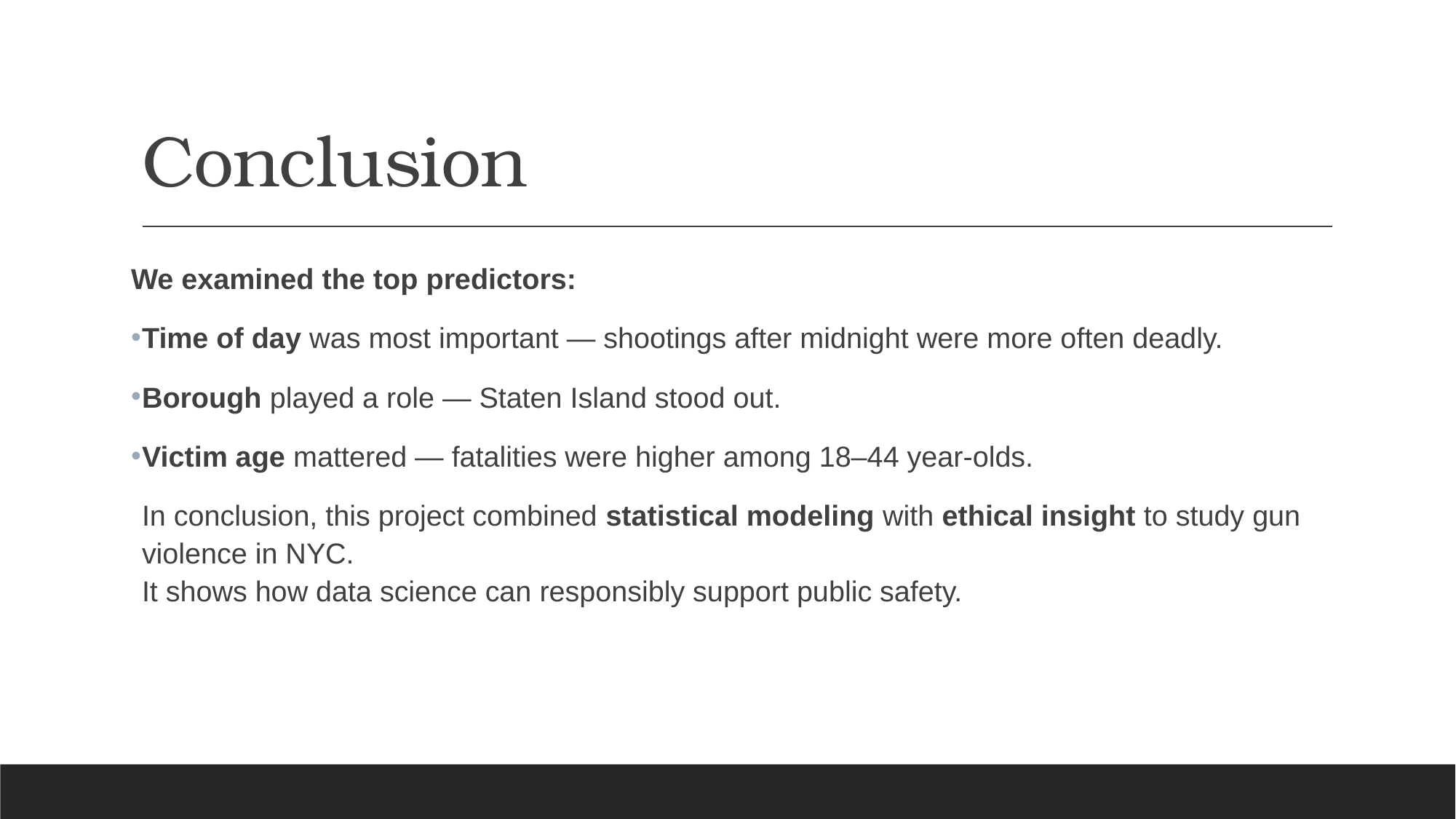

# Conclusion
We examined the top predictors:
Time of day was most important — shootings after midnight were more often deadly.
Borough played a role — Staten Island stood out.
Victim age mattered — fatalities were higher among 18–44 year-olds.
In conclusion, this project combined statistical modeling with ethical insight to study gun violence in NYC.
It shows how data science can responsibly support public safety.